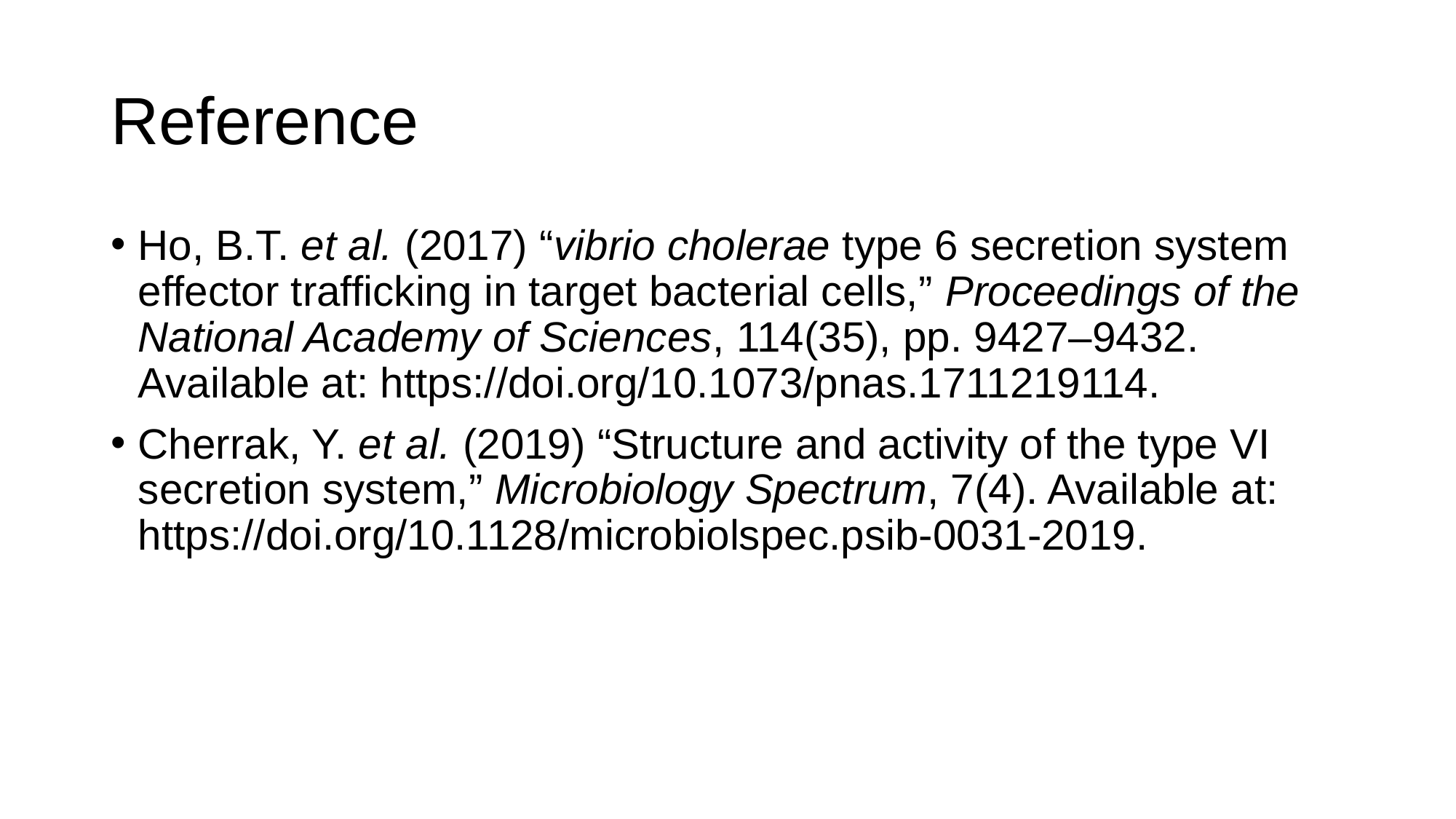

# Reference
Ho, B.T. et al. (2017) “vibrio cholerae type 6 secretion system effector trafficking in target bacterial cells,” Proceedings of the National Academy of Sciences, 114(35), pp. 9427–9432. Available at: https://doi.org/10.1073/pnas.1711219114.
Cherrak, Y. et al. (2019) “Structure and activity of the type VI secretion system,” Microbiology Spectrum, 7(4). Available at: https://doi.org/10.1128/microbiolspec.psib-0031-2019.